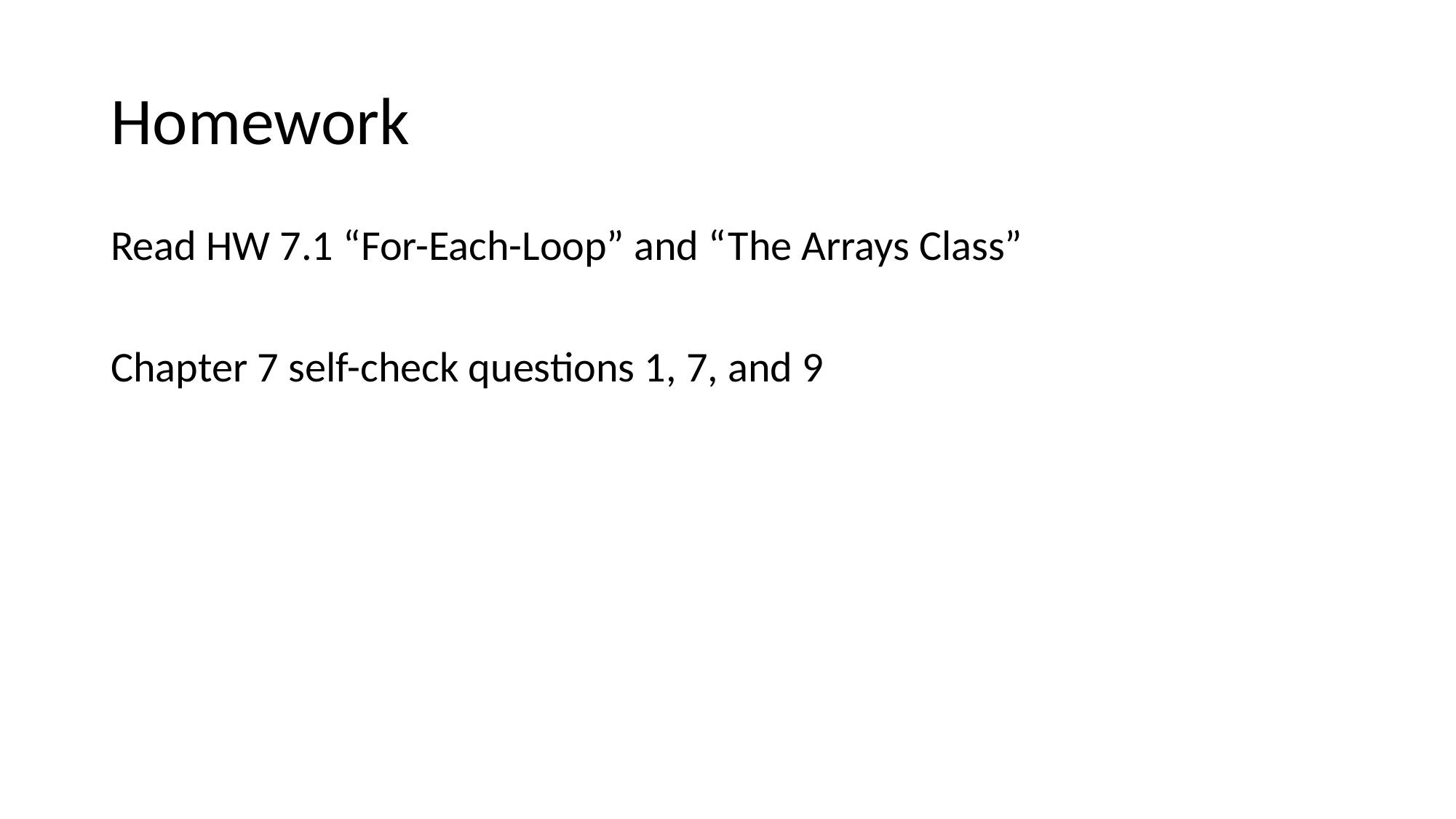

# Homework
Read HW 7.1 “For-Each-Loop” and “The Arrays Class”

Chapter 7 self-check questions 1, 7, and 9